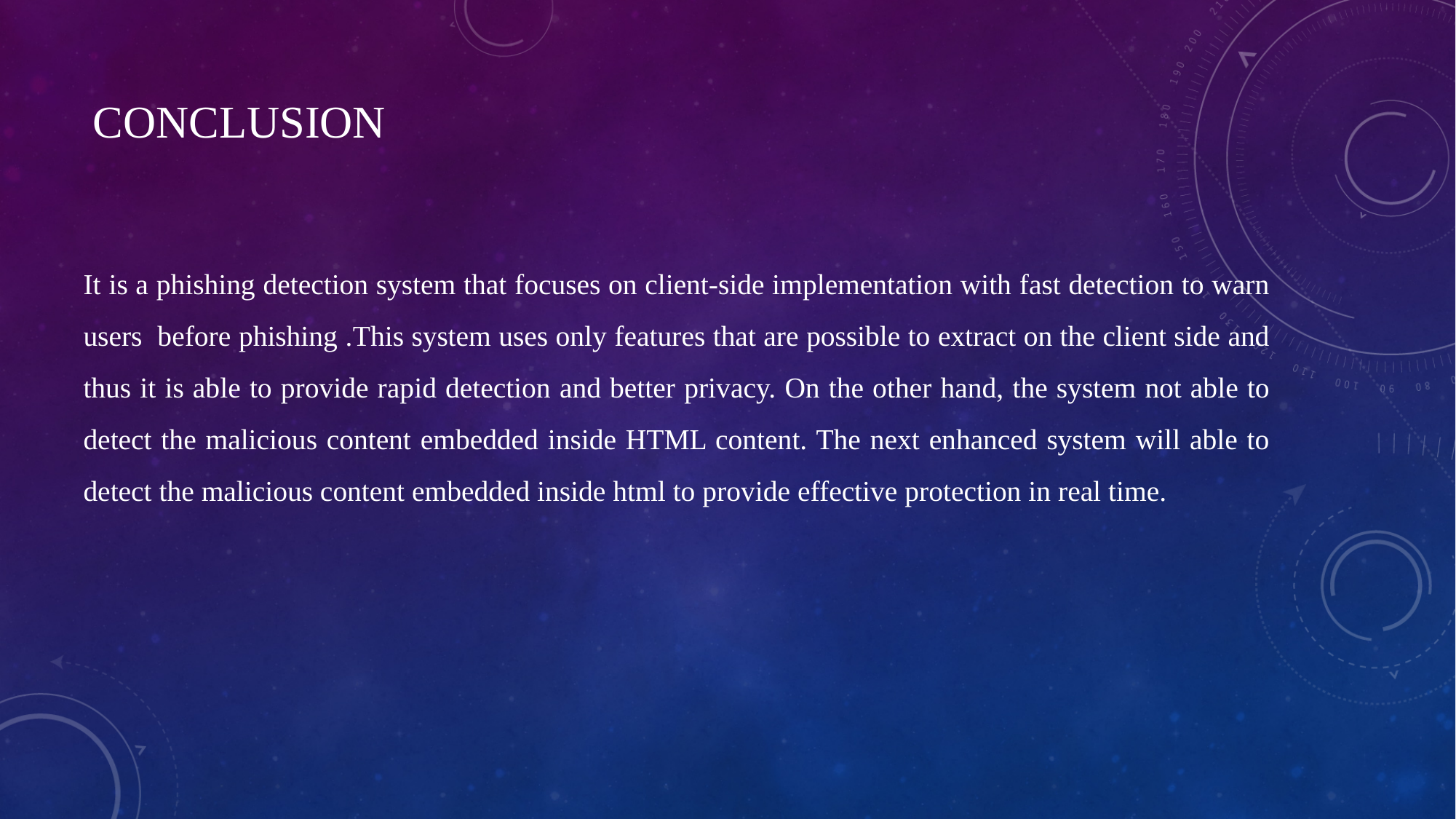

# CONCLUSION
It is a phishing detection system that focuses on client-side implementation with fast detection to warn users  before phishing .This system uses only features that are possible to extract on the client side and thus it is able to provide rapid detection and better privacy. On the other hand, the system not able to detect the malicious content embedded inside HTML content. The next enhanced system will able to detect the malicious content embedded inside html to provide effective protection in real time.